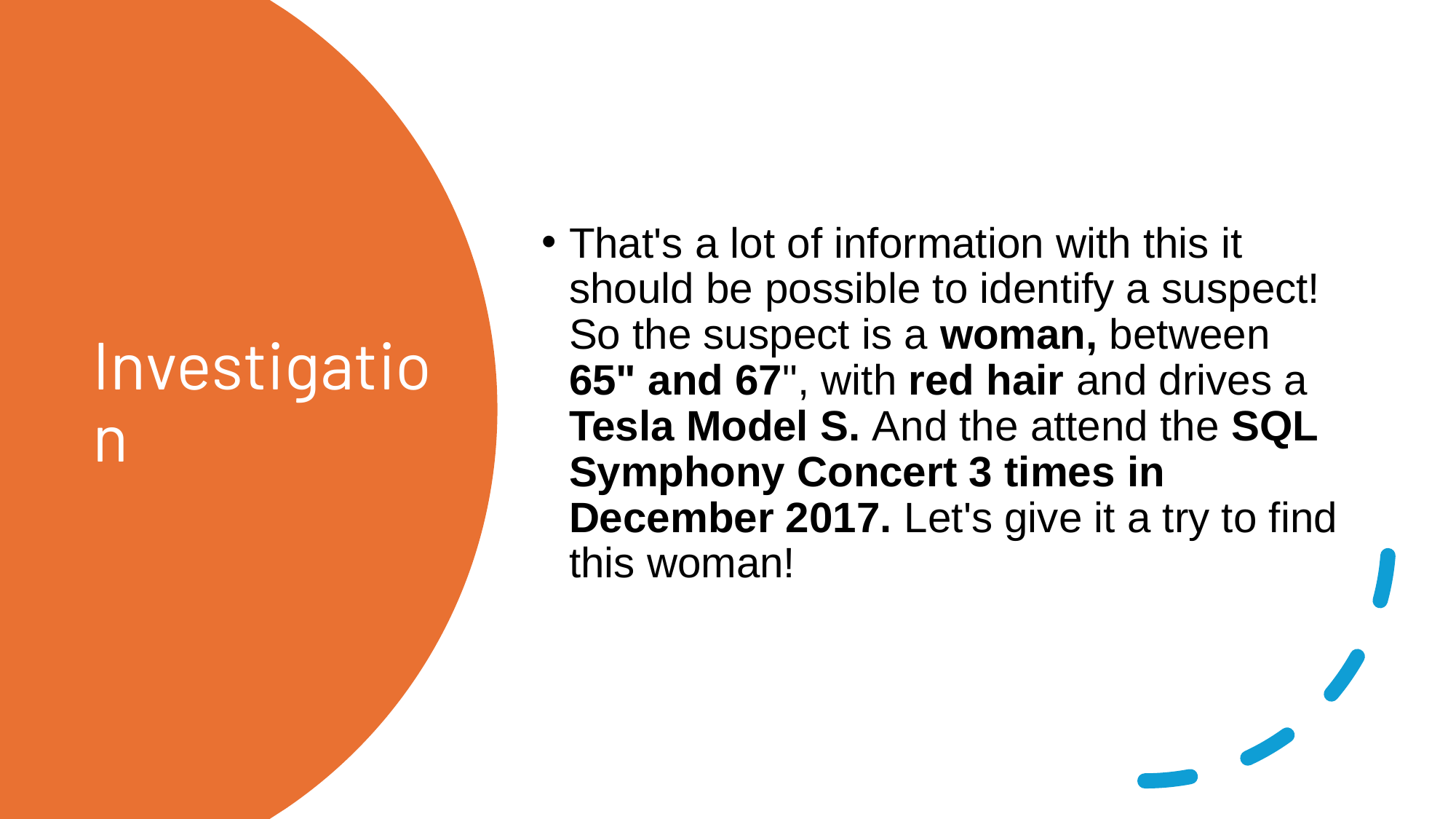

That's a lot of information with this it should be possible to identify a suspect! So the suspect is a woman, between 65" and 67", with red hair and drives a Tesla Model S. And the attend the SQL Symphony Concert 3 times in December 2017. Let's give it a try to find this woman!
# Investigation